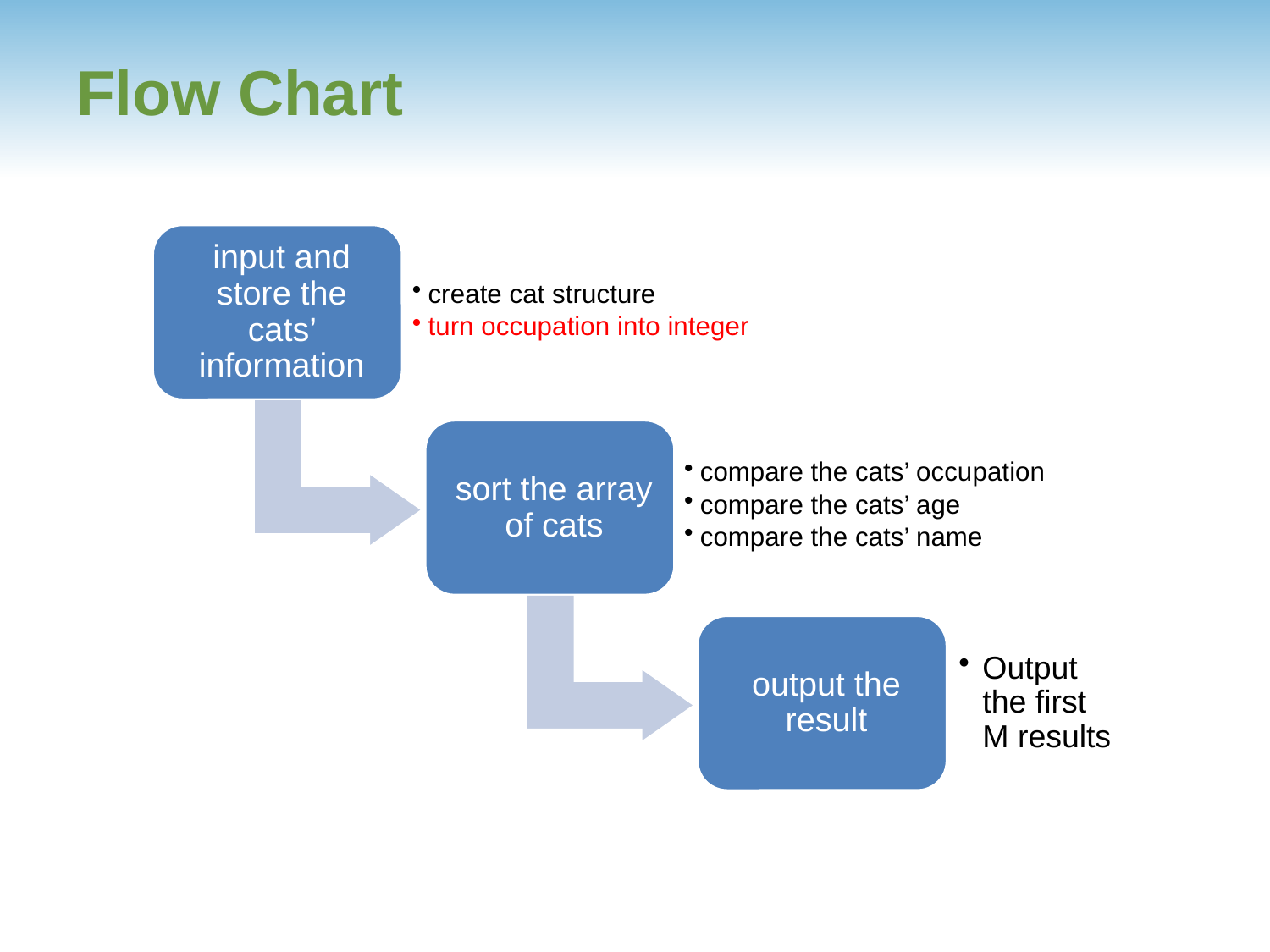

# Flow Chart
input and store the cats’ information
create cat structure
turn occupation into integer
sort the array of cats
compare the cats’ occupation
compare the cats’ age
compare the cats’ name
output the result
Output the first M results